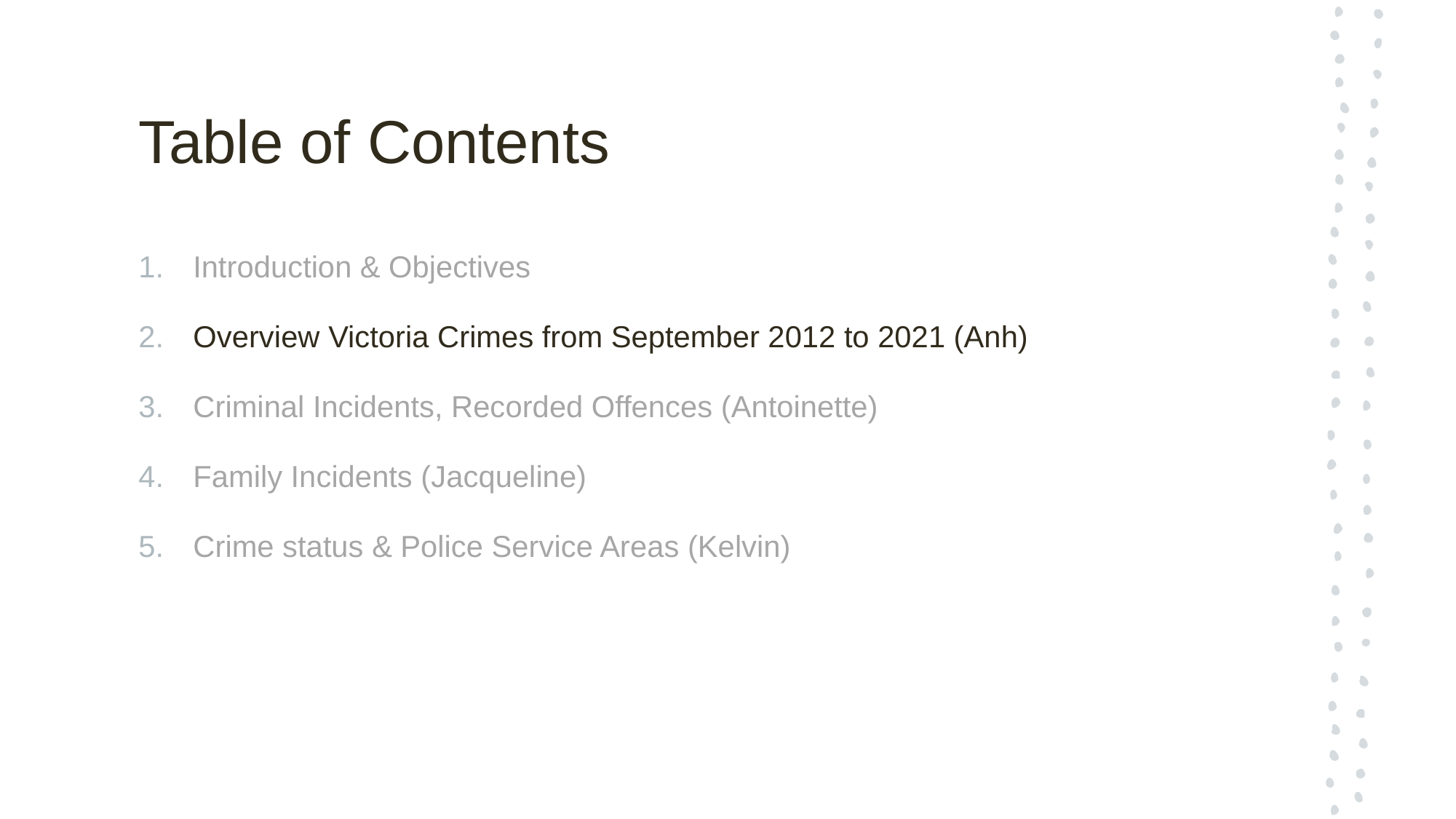

# Table of Contents
Introduction & Objectives
Overview Victoria Crimes from September 2012 to 2021 (Anh)
Criminal Incidents, Recorded Offences (Antoinette)
Family Incidents (Jacqueline)
Crime status & Police Service Areas (Kelvin)